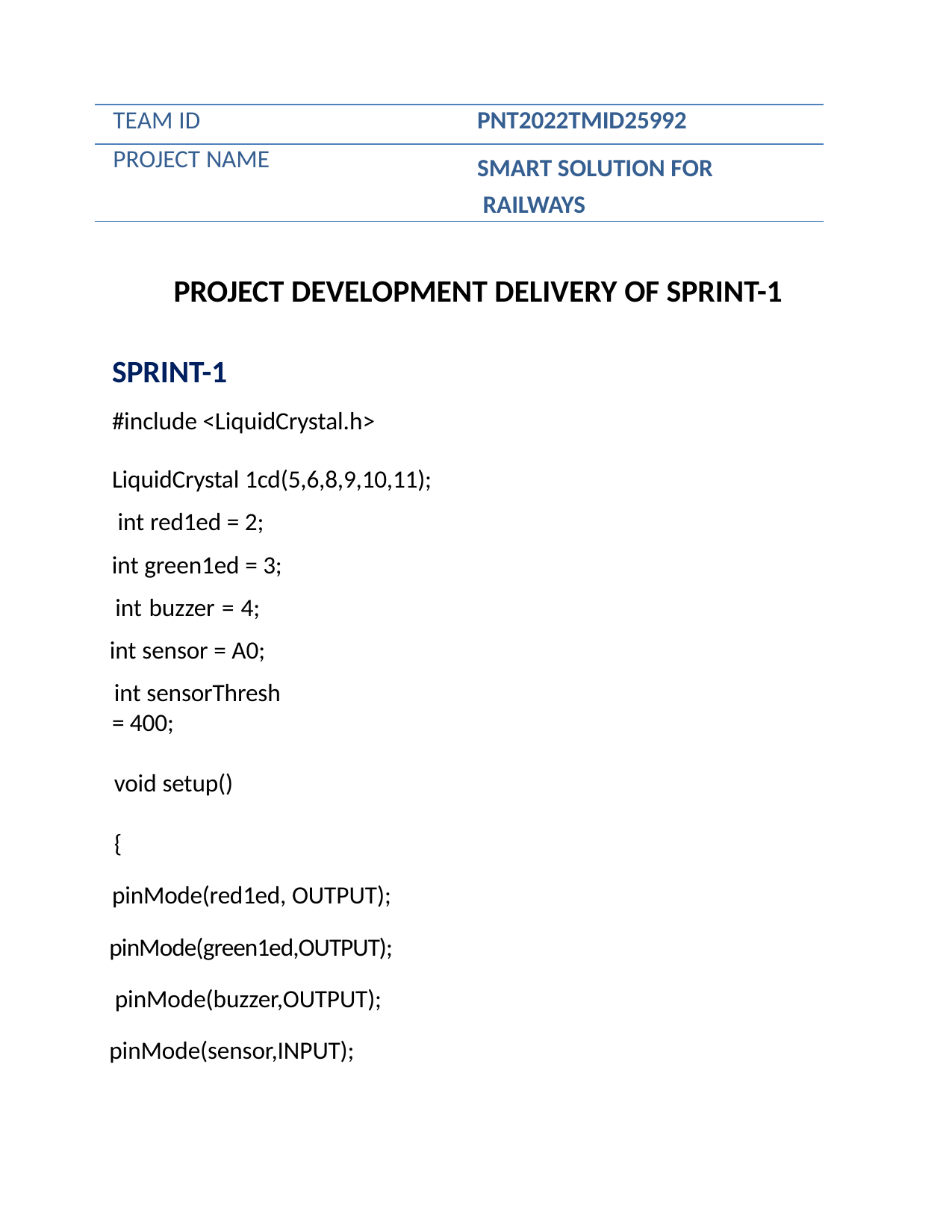

| TEAM ID | PNT2022TMID25992 |
| --- | --- |
| PROJECT NAME | SMART SOLUTION FOR RAILWAYS |
PROJECT DEVELOPMENT DELIVERY OF SPRINT-1

SPRINT-1
#include <LiquidCrystal.h>
LiquidCrystal 1cd(5,6,8,9,10,11);  int red1ed = 2;
int green1ed = 3;  int buzzer = 4;  int sensor = A0;
int sensorThresh = 400;

void setup()

{
pinMode(red1ed, OUTPUT);  pinMode(green1ed,OUTPUT);  pinMode(buzzer,OUTPUT);  pinMode(sensor,INPUT);